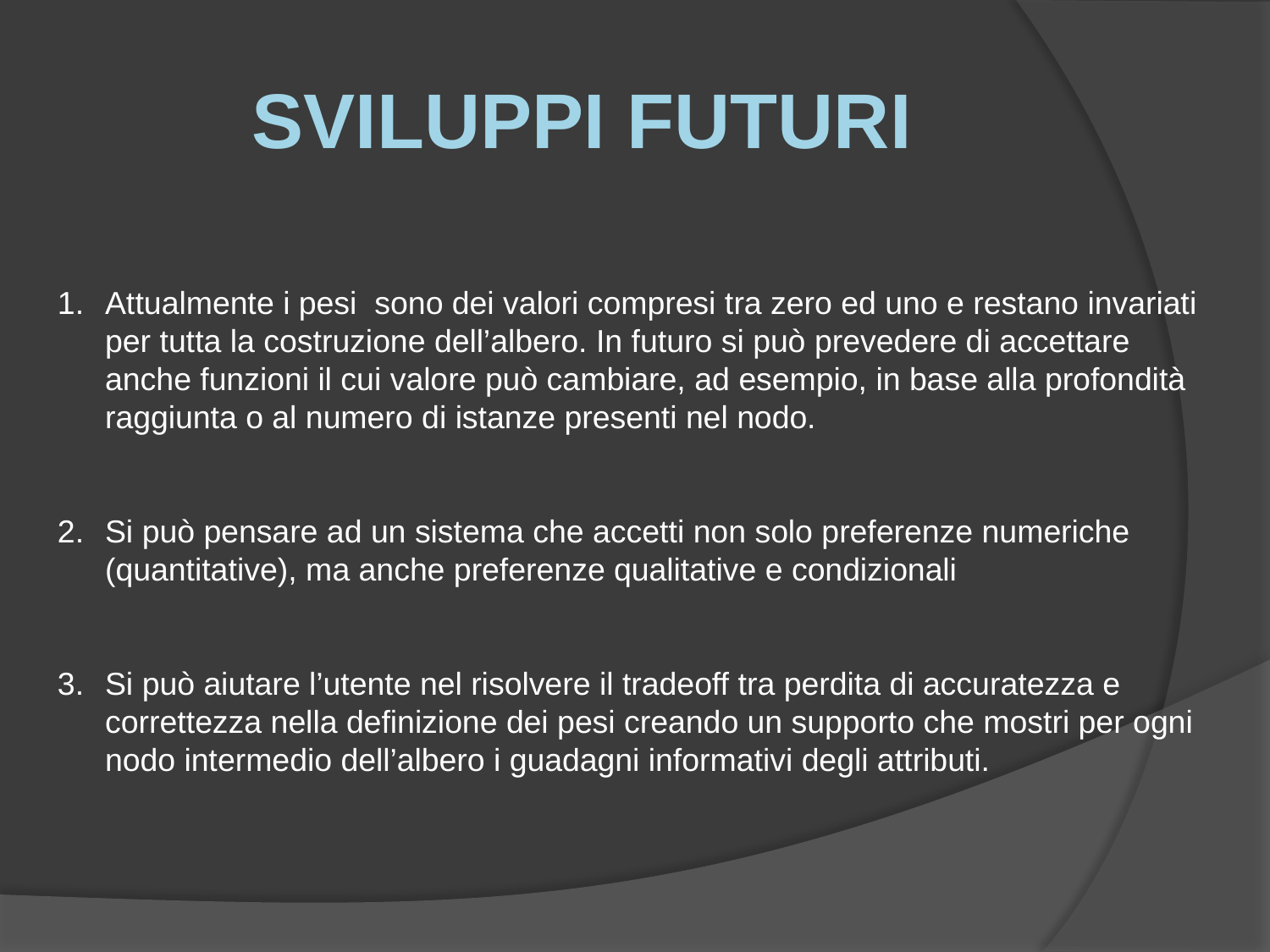

# Sviluppi futuri
Attualmente i pesi  sono dei valori compresi tra zero ed uno e restano invariati per tutta la costruzione dell’albero. In futuro si può prevedere di accettare anche funzioni il cui valore può cambiare, ad esempio, in base alla profondità raggiunta o al numero di istanze presenti nel nodo.

Si può pensare ad un sistema che accetti non solo preferenze numeriche (quantitative), ma anche preferenze qualitative e condizionali

Si può aiutare l’utente nel risolvere il tradeoff tra perdita di accuratezza e correttezza nella definizione dei pesi creando un supporto che mostri per ogni nodo intermedio dell’albero i guadagni informativi degli attributi.